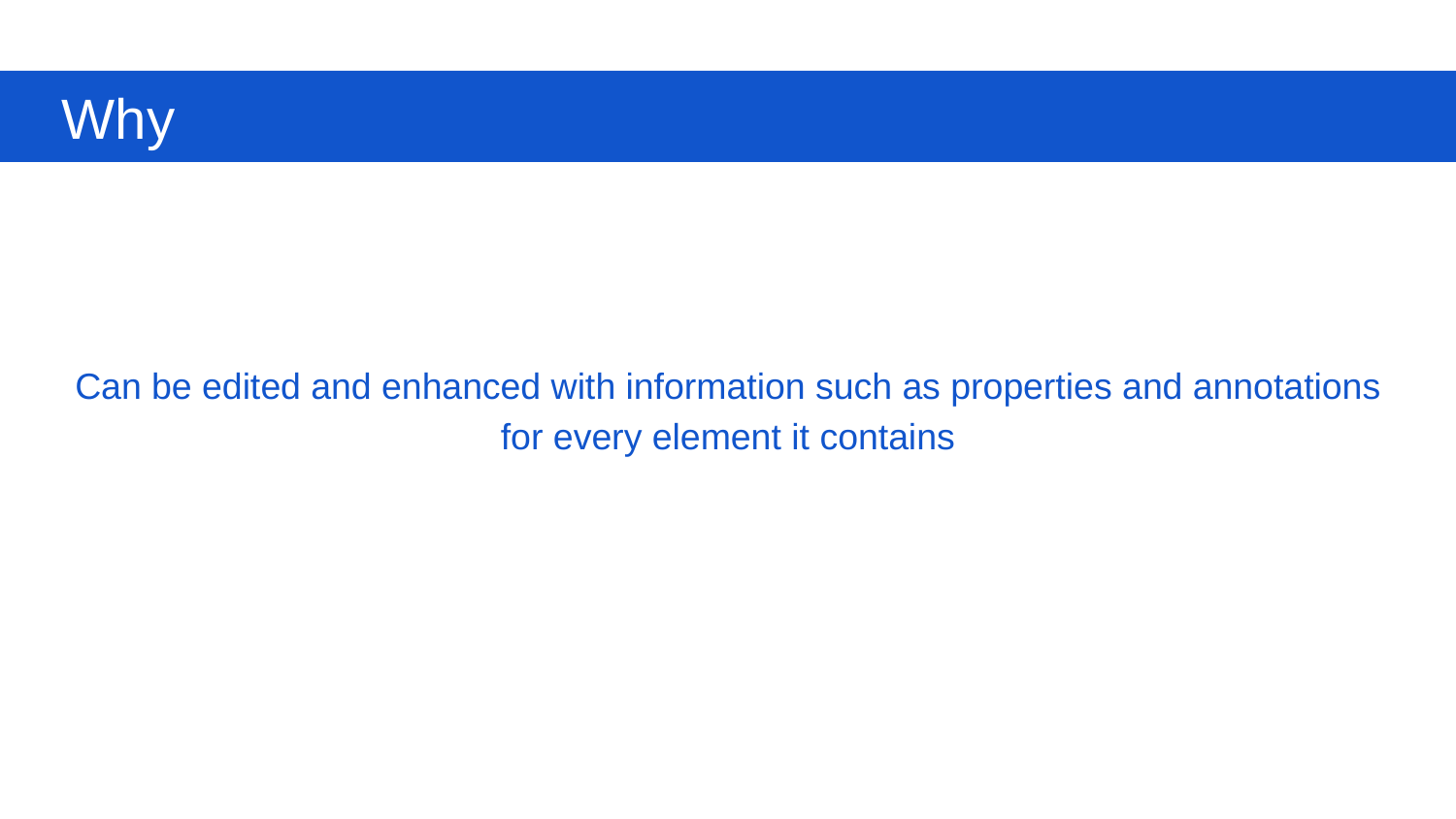

Why

Can be edited and enhanced with information such as properties and annotations for every element it contains